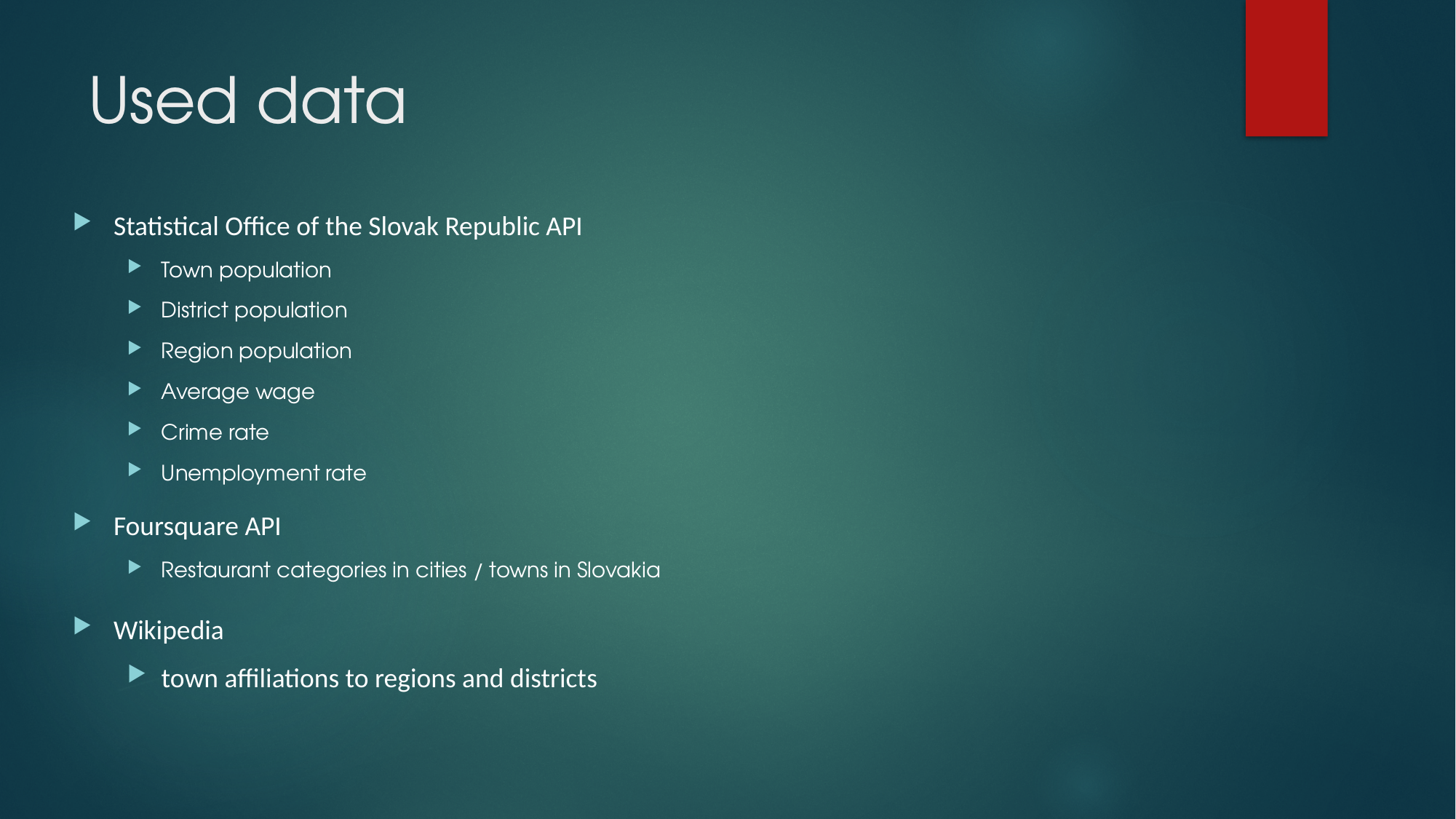

# Used data
Statistical Office of the Slovak Republic API
Town population
District population
Region population
Average wage
Crime rate
Unemployment rate
Foursquare API
Restaurant categories in cities / towns in Slovakia
Wikipedia
town affiliations to regions and districts